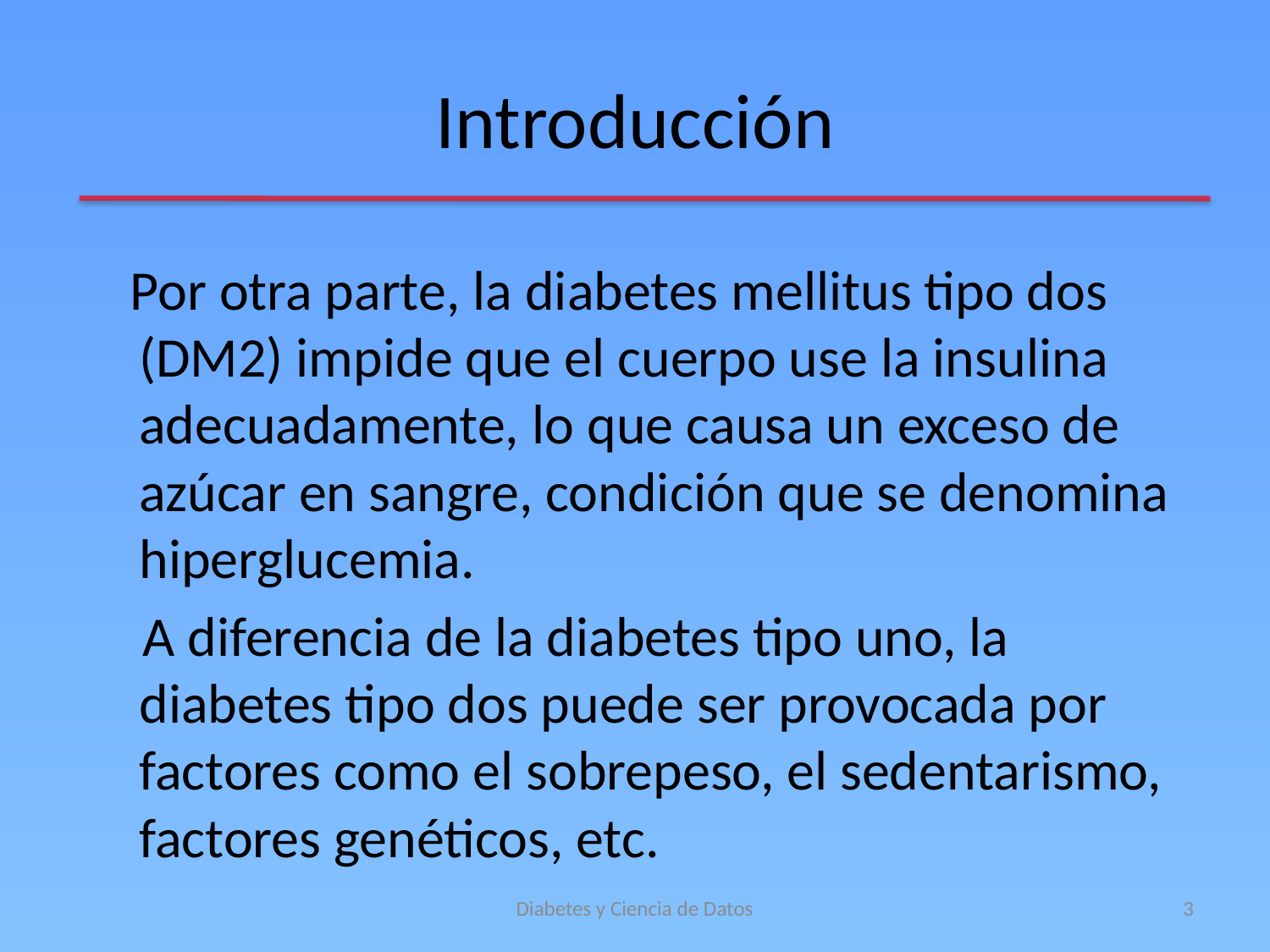

# Introducción
   Por otra parte, la diabetes mellitus tipo dos (DM2) impide que el cuerpo use la insulina adecuadamente, lo que causa un exceso de azúcar en sangre, condición que se denomina hiperglucemia.
    A diferencia de la diabetes tipo uno, la diabetes tipo dos puede ser provocada por factores como el sobrepeso, el sedentarismo, factores genéticos, etc.

Diabetes y Ciencia de Datos
3